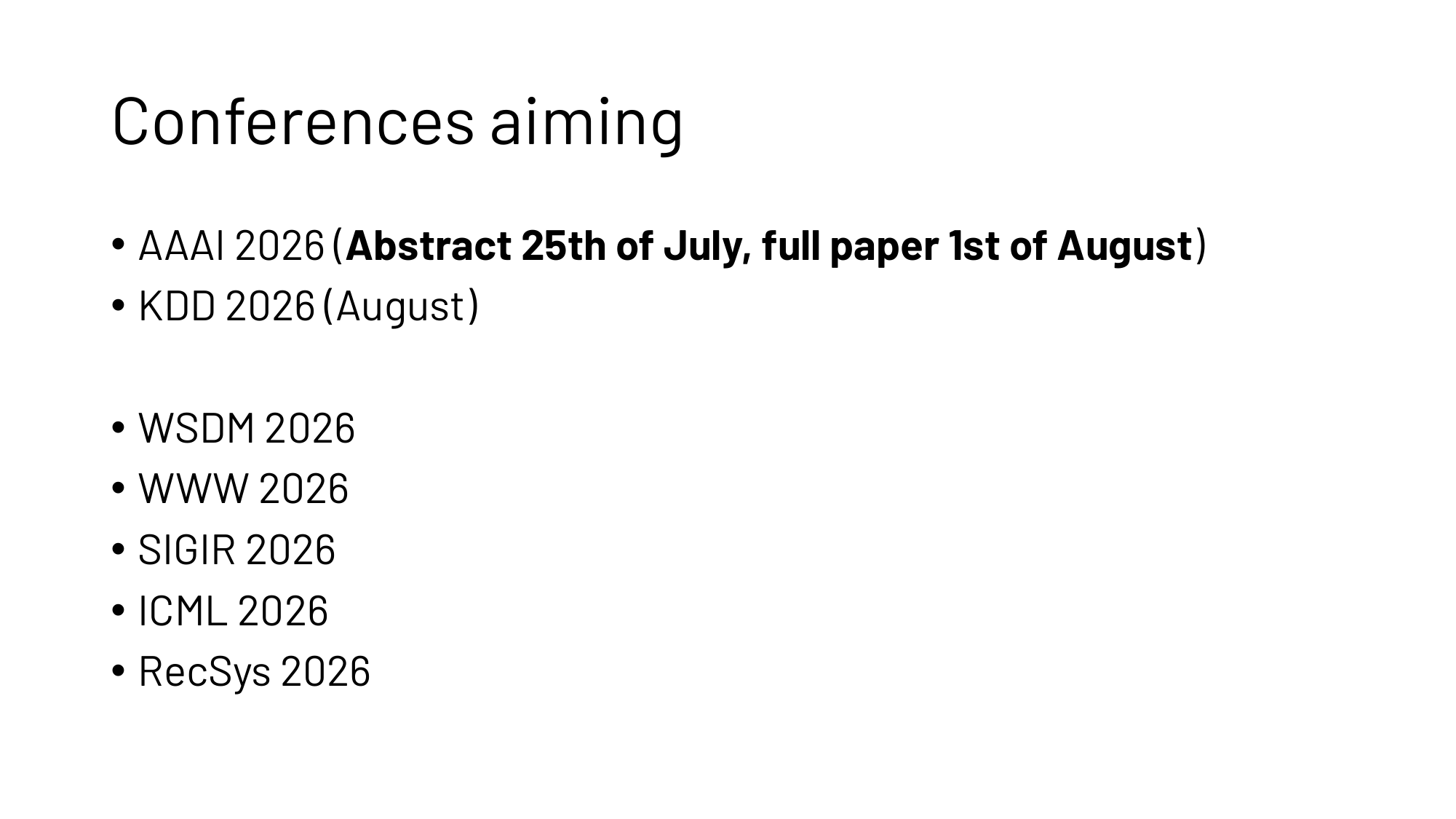

# Conferences aiming
AAAI 2026 (Abstract 25th of July, full paper 1st of August)
KDD 2026 (August)

WSDM 2026
WWW 2026
SIGIR 2026
ICML 2026
RecSys 2026